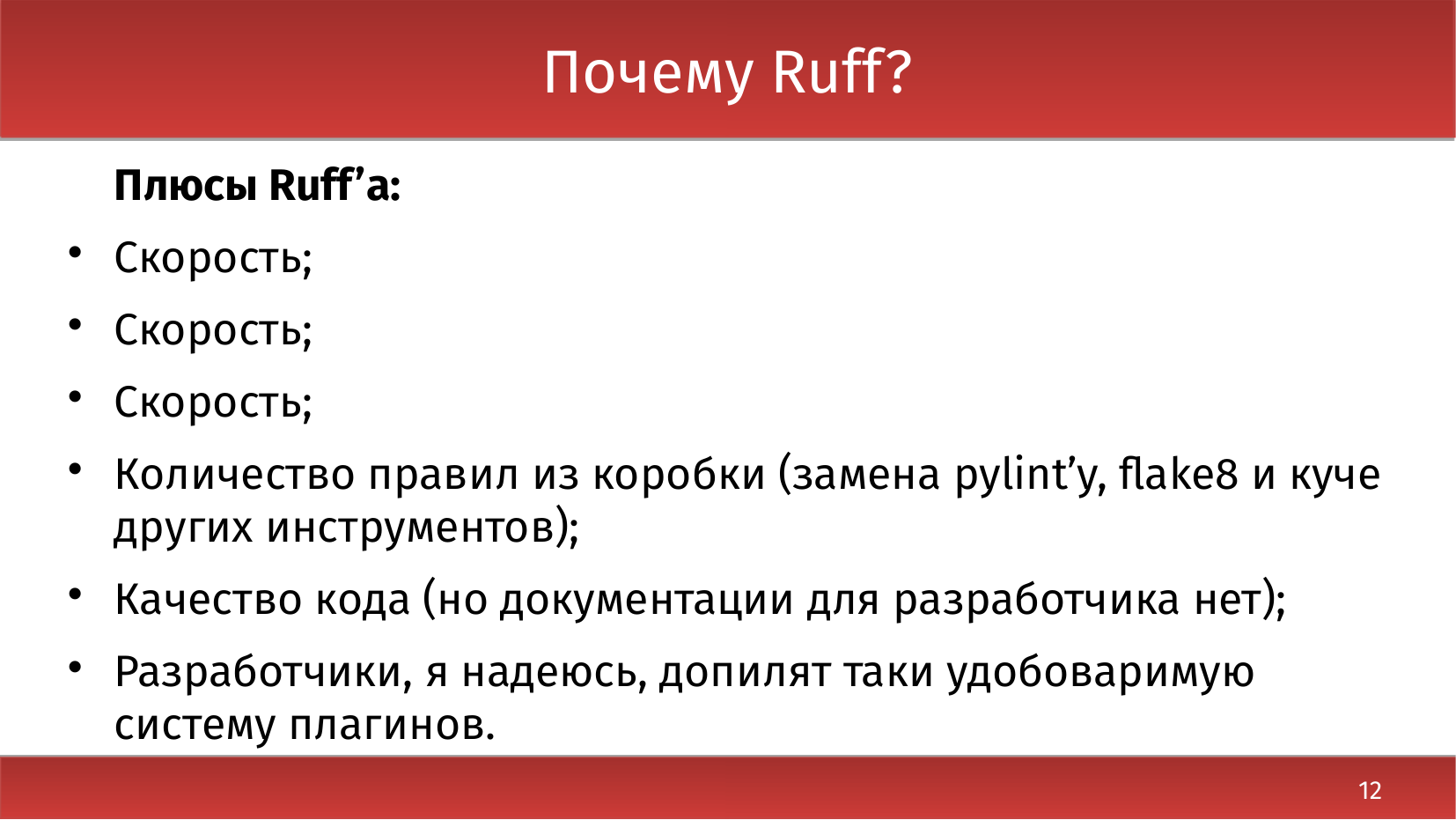

# Почему Ruff?
Плюсы Ruff’а:
Скорость;
Скорость;
Скорость;
Количество правил из коробки (замена pylint’у, flake8 и куче других инструментов);
Качество кода (но документации для разработчика нет);
Разработчики, я надеюсь, допилят таки удобоваримую систему плагинов.
12